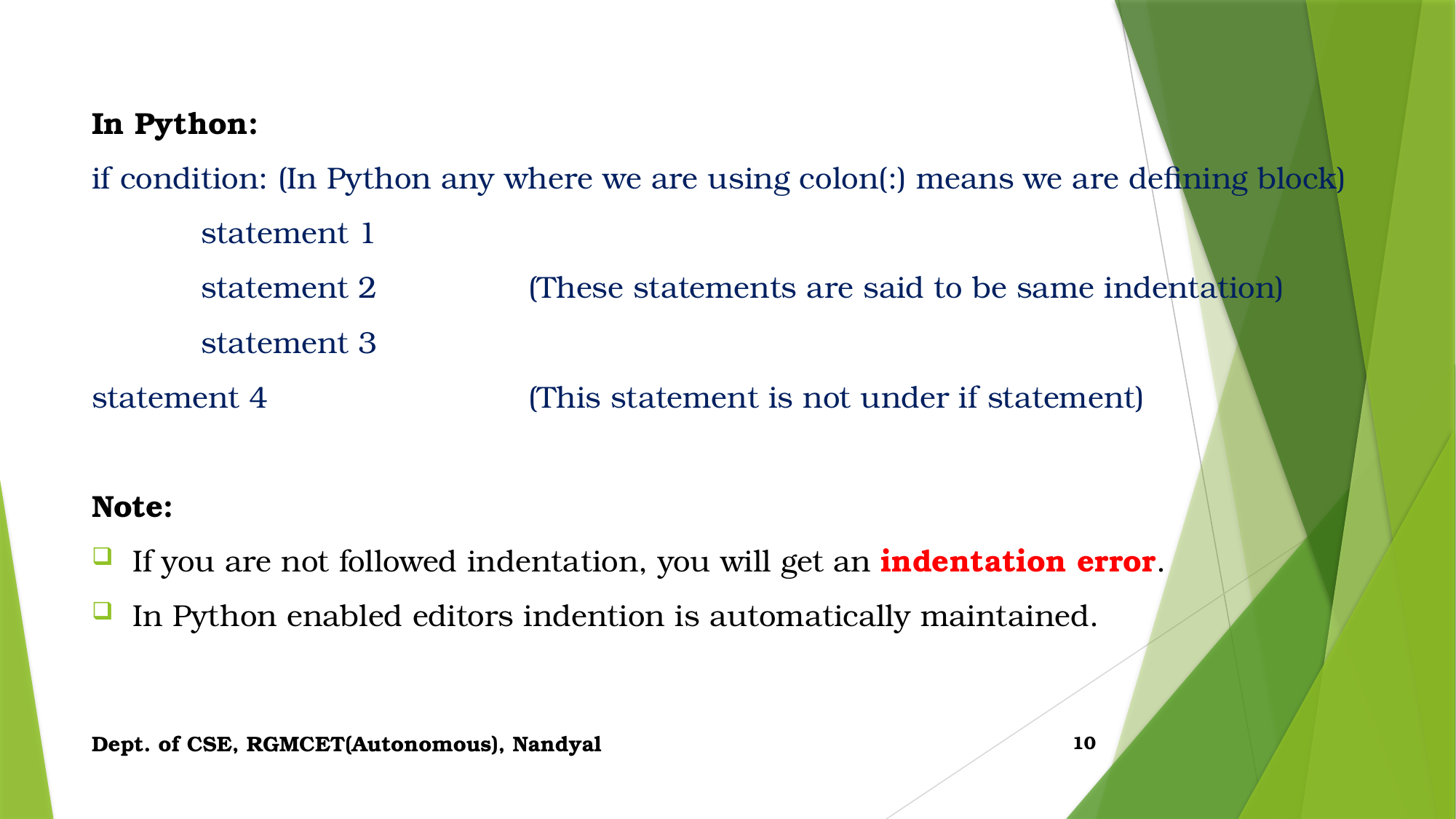

In Python:
if condition: (In Python any where we are using colon(:) means we are defining block)
	statement 1
	statement 2 		(These statements are said to be same indentation)
	statement 3
statement 4 			(This statement is not under if statement)

Note:
If you are not followed indentation, you will get an indentation error.
In Python enabled editors indention is automatically maintained.
Dept. of CSE, RGMCET(Autonomous), Nandyal
10